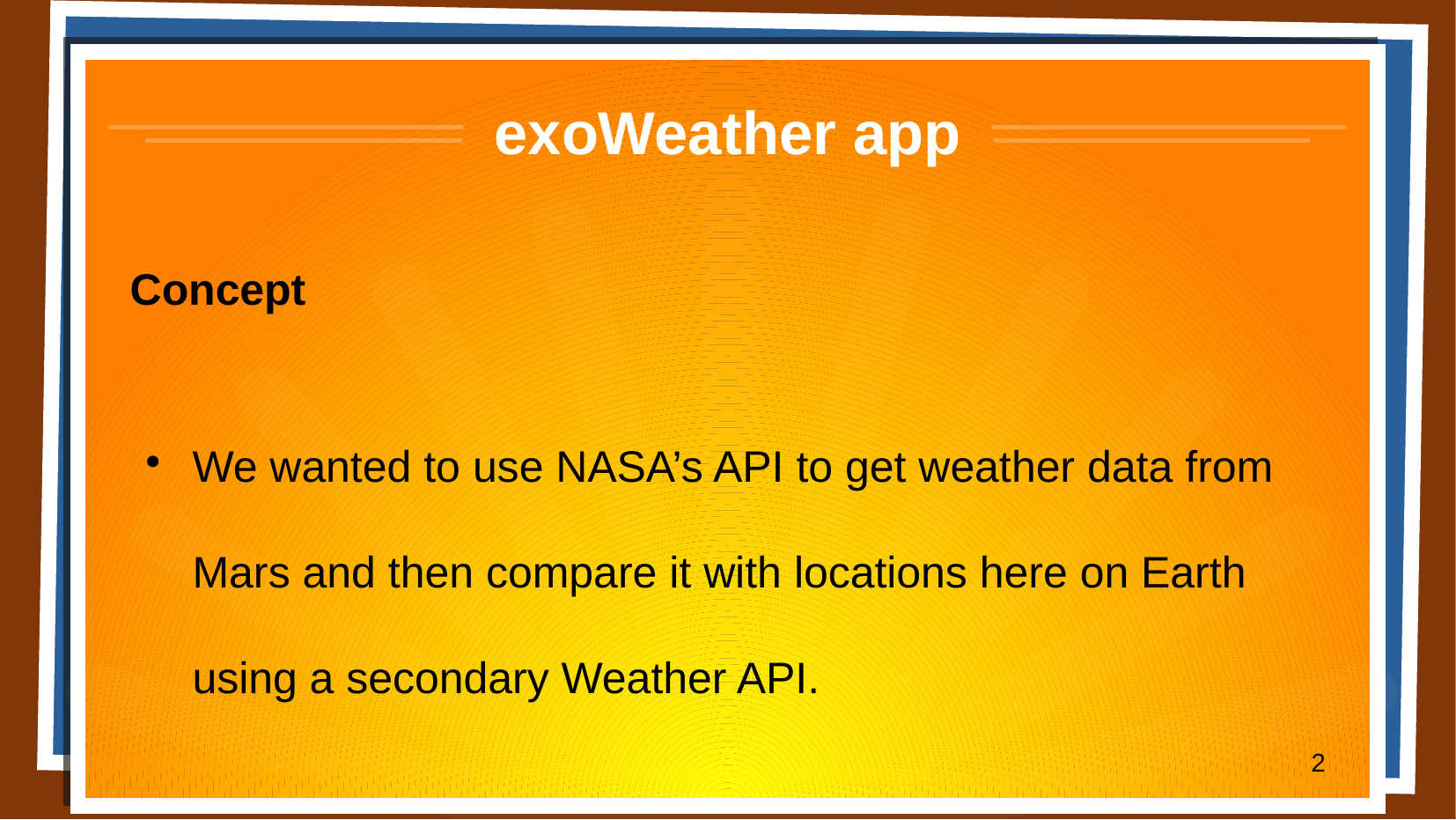

# exoWeather app
Concept
We wanted to use NASA’s API to get weather data from Mars and then compare it with locations here on Earth using a secondary Weather API.
2